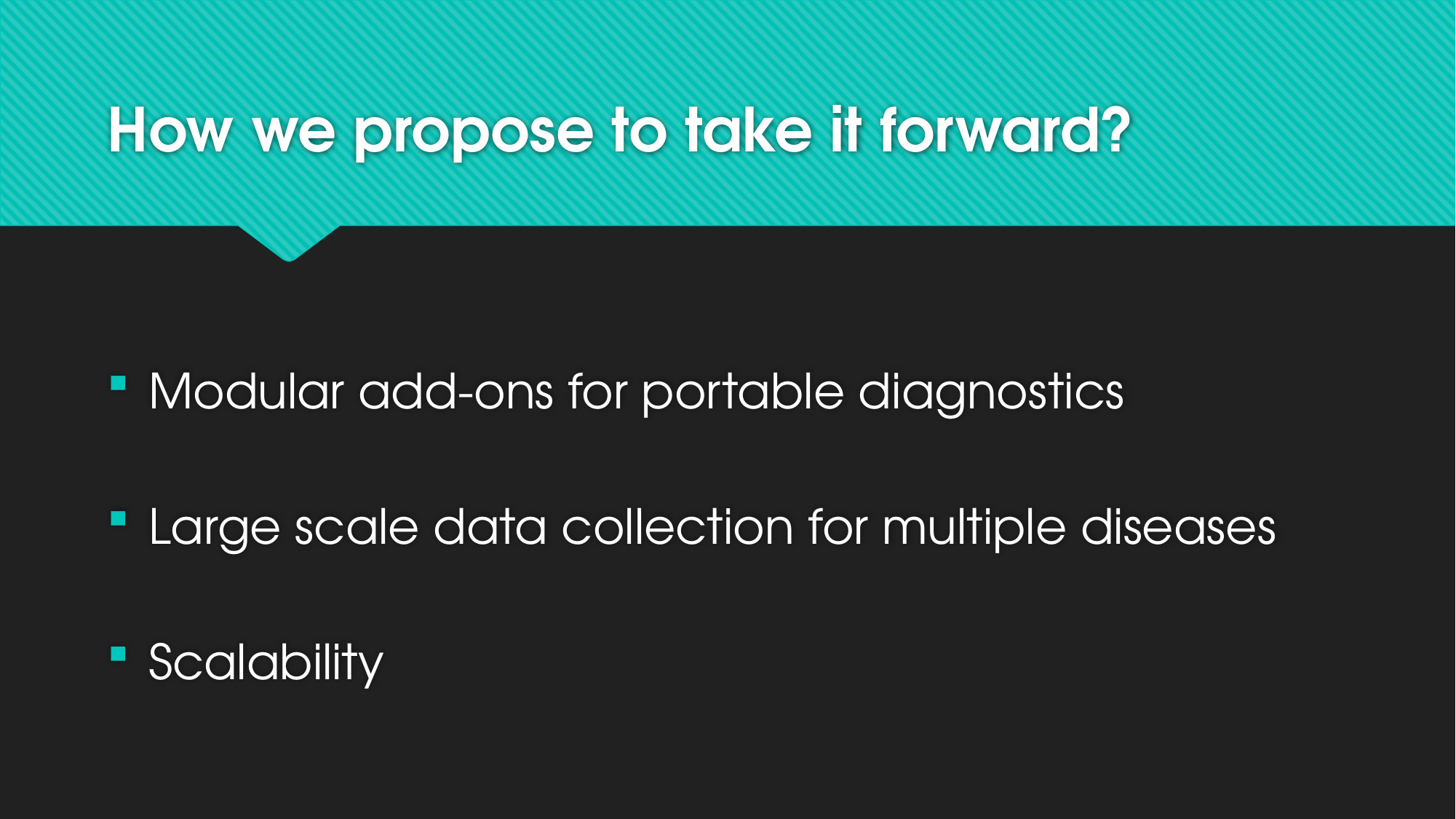

# How we propose to take it forward?
Modular add-ons for portable diagnostics
Large scale data collection for multiple diseases
Scalability